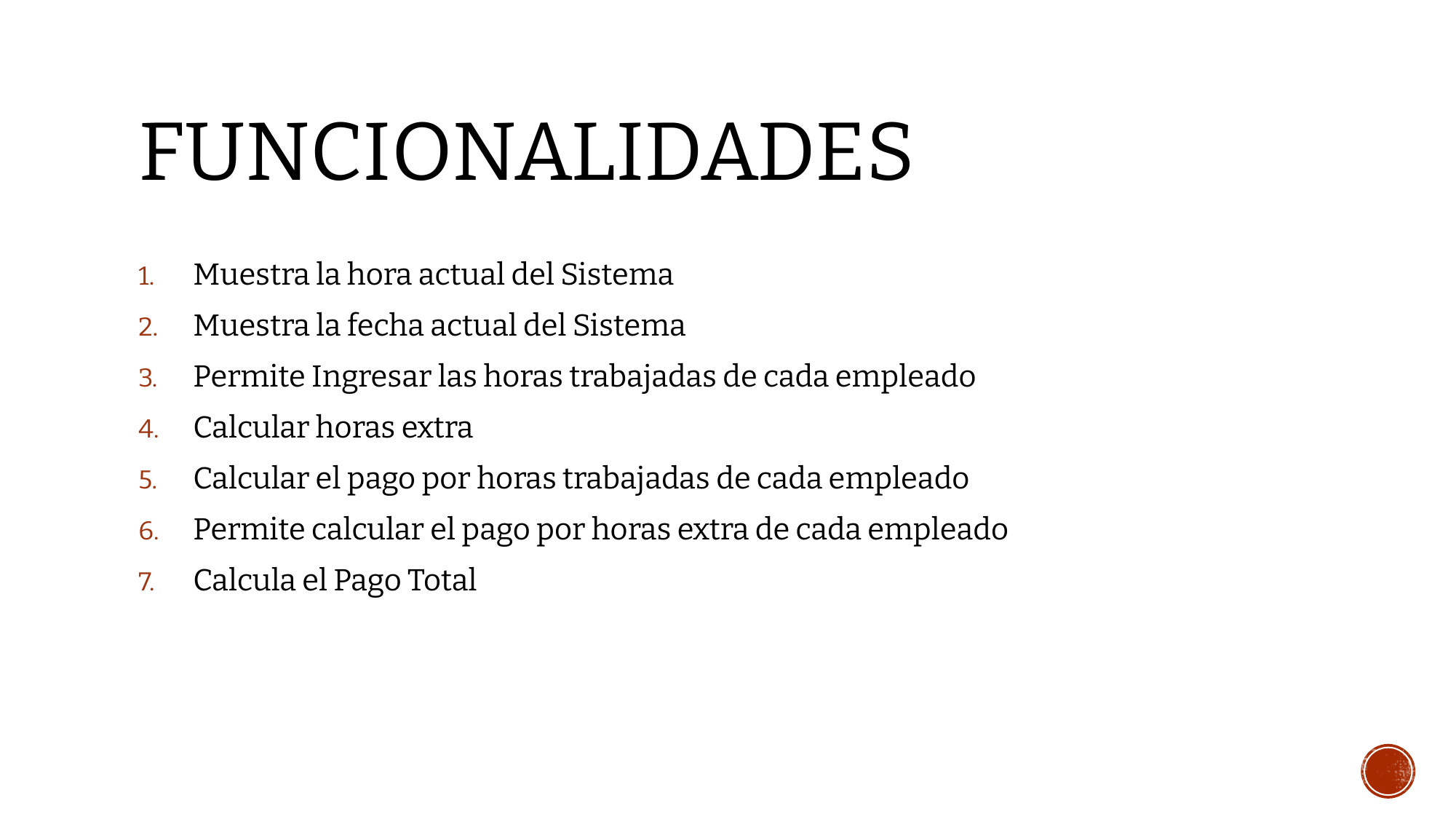

# Funcionalidades
Muestra la hora actual del Sistema
Muestra la fecha actual del Sistema
Permite Ingresar las horas trabajadas de cada empleado
Calcular horas extra
Calcular el pago por horas trabajadas de cada empleado
Permite calcular el pago por horas extra de cada empleado
Calcula el Pago Total